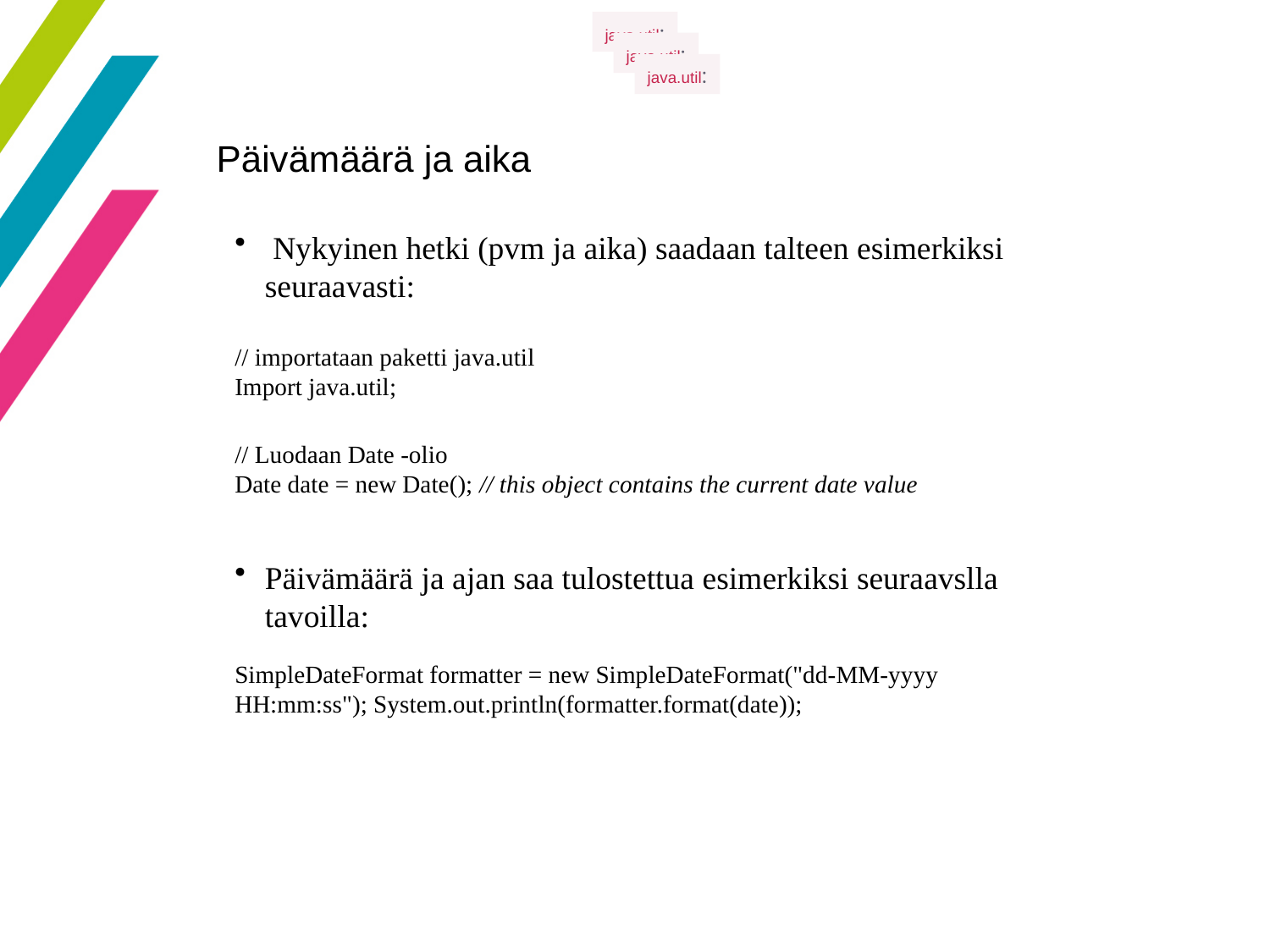

java.util:
java.util:
java.util:
Päivämäärä ja aika
 Nykyinen hetki (pvm ja aika) saadaan talteen esimerkiksi seuraavasti:

// importataan paketti java.util
Import java.util;

// Luodaan Date -olio
Date date = new Date(); // this object contains the current date value

Päivämäärä ja ajan saa tulostettua esimerkiksi seuraavslla tavoilla:

SimpleDateFormat formatter = new SimpleDateFormat("dd-MM-yyyy HH:mm:ss"); System.out.println(formatter.format(date));
76